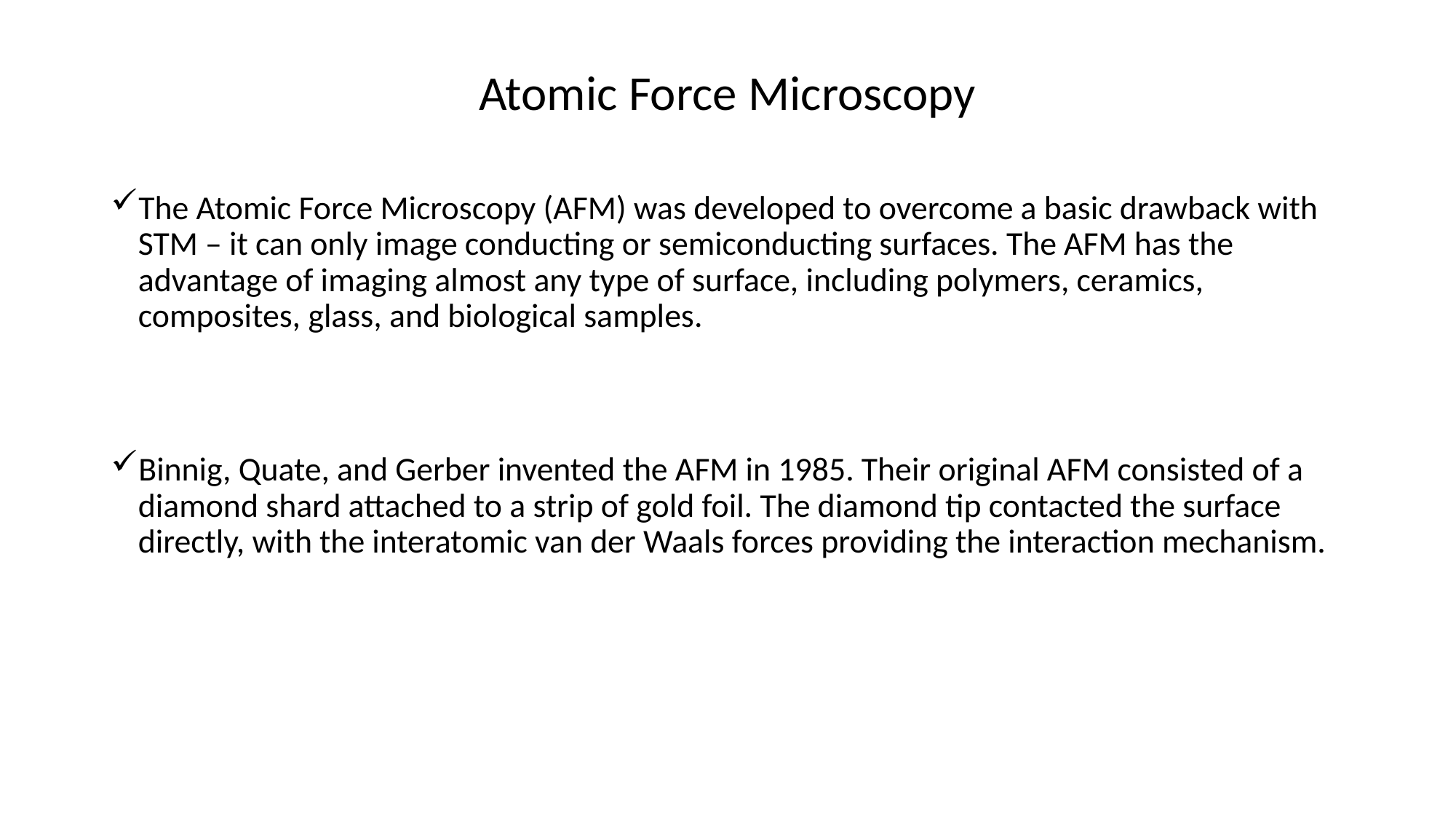

# Atomic Force Microscopy
The Atomic Force Microscopy (AFM) was developed to overcome a basic drawback with STM – it can only image conducting or semiconducting surfaces. The AFM has the advantage of imaging almost any type of surface, including polymers, ceramics, composites, glass, and biological samples.

Binnig, Quate, and Gerber invented the AFM in 1985. Their original AFM consisted of a diamond shard attached to a strip of gold foil. The diamond tip contacted the surface directly, with the interatomic van der Waals forces providing the interaction mechanism.